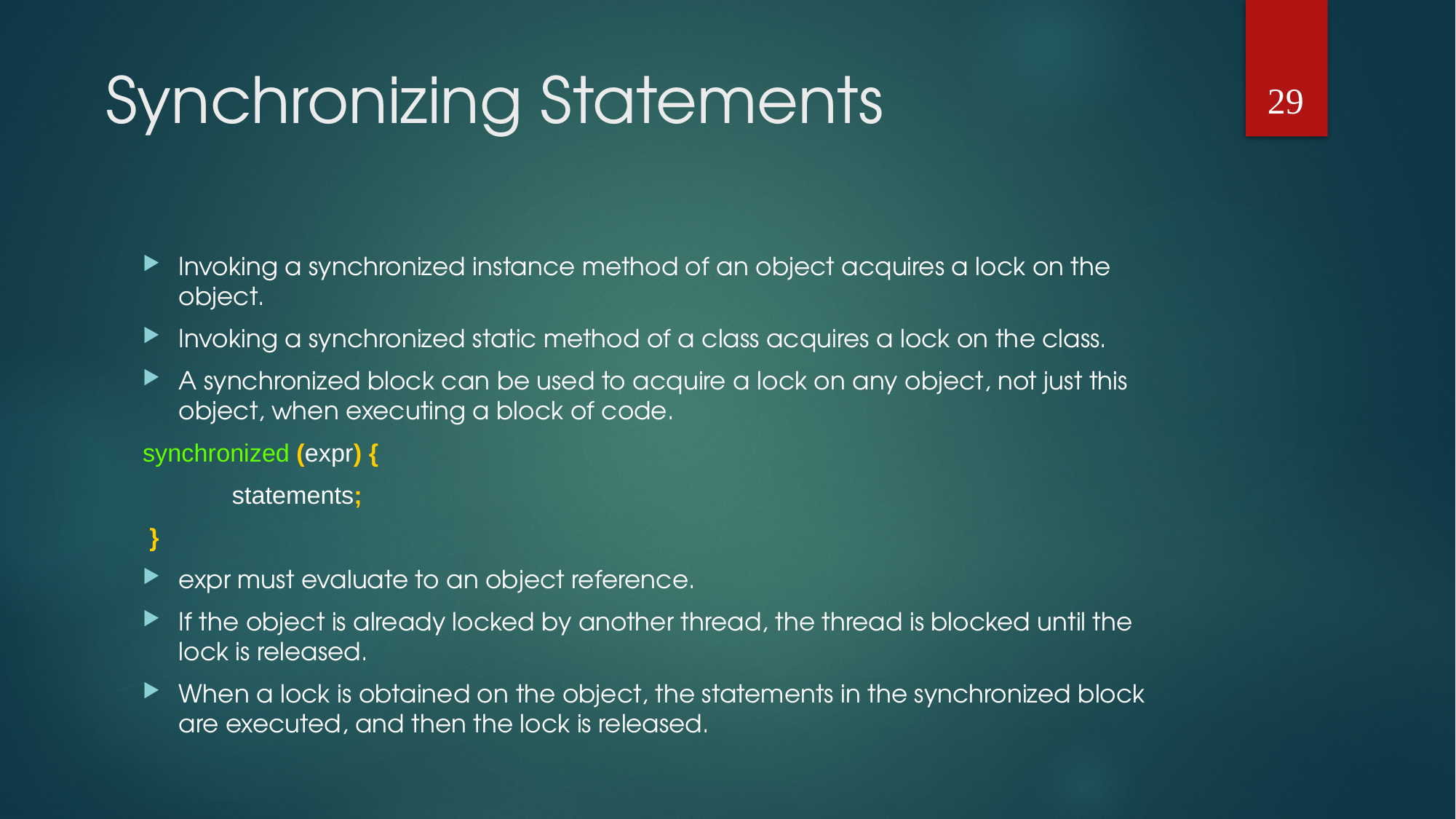

29
# Synchronizing Statements
Invoking a synchronized instance method of an object acquires a lock on the object.
Invoking a synchronized static method of a class acquires a lock on the class.
A synchronized block can be used to acquire a lock on any object, not just this object, when executing a block of code.
synchronized (expr) {
 	statements;
 }
expr must evaluate to an object reference.
If the object is already locked by another thread, the thread is blocked until the lock is released.
When a lock is obtained on the object, the statements in the synchronized block are executed, and then the lock is released.